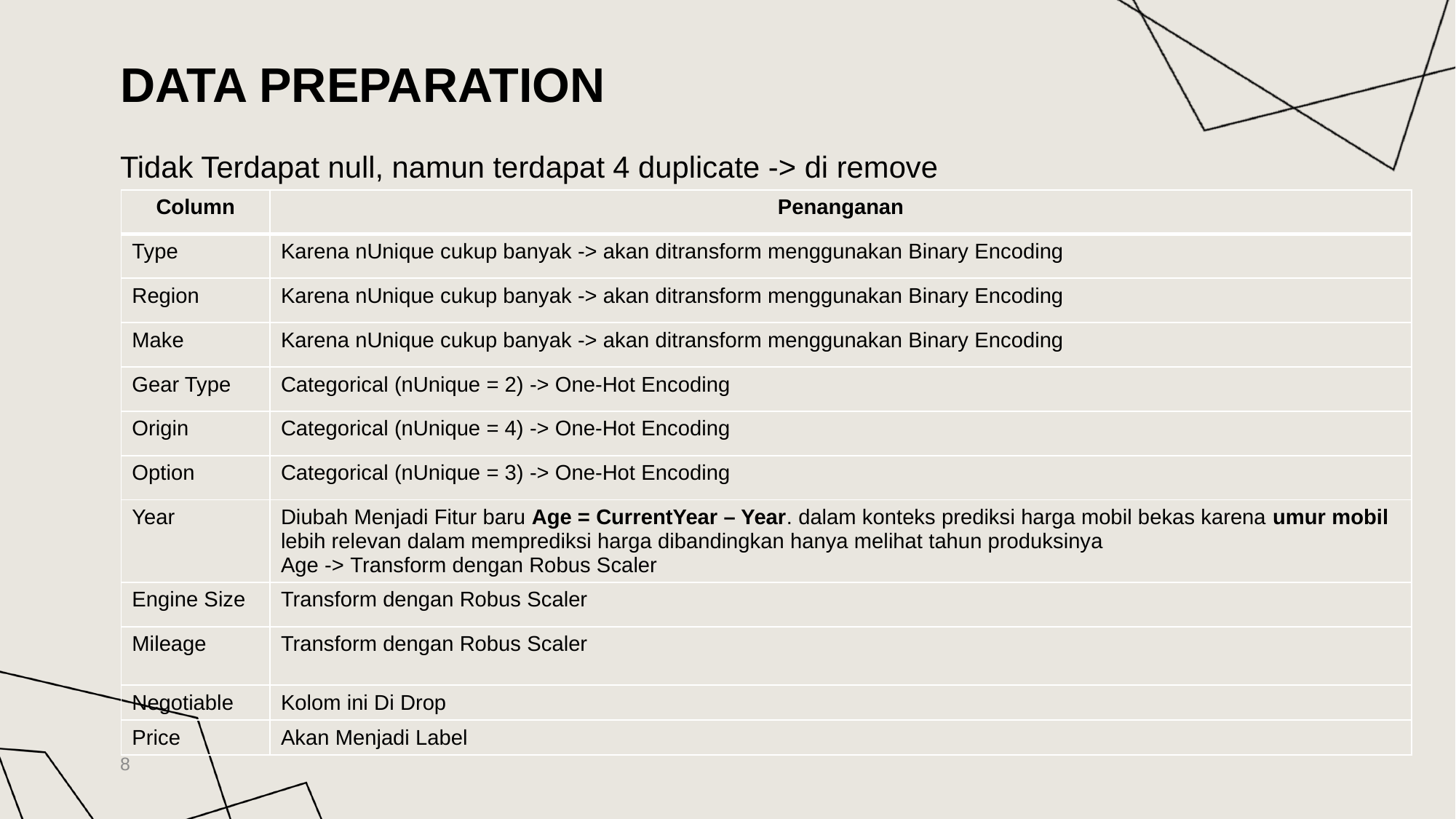

# Data Preparation
Tidak Terdapat null, namun terdapat 4 duplicate -> di remove

| Column | Penanganan |
| --- | --- |
| Type | Karena nUnique cukup banyak -> akan ditransform menggunakan Binary Encoding |
| Region | Karena nUnique cukup banyak -> akan ditransform menggunakan Binary Encoding |
| Make | Karena nUnique cukup banyak -> akan ditransform menggunakan Binary Encoding |
| Gear Type | Categorical (nUnique = 2) -> One-Hot Encoding |
| Origin | Categorical (nUnique = 4) -> One-Hot Encoding |
| Option | Categorical (nUnique = 3) -> One-Hot Encoding |
| Year | Diubah Menjadi Fitur baru Age = CurrentYear – Year. dalam konteks prediksi harga mobil bekas karena umur mobil lebih relevan dalam memprediksi harga dibandingkan hanya melihat tahun produksinya Age -> Transform dengan Robus Scaler |
| Engine Size | Transform dengan Robus Scaler |
| Mileage | Transform dengan Robus Scaler |
| Negotiable | Kolom ini Di Drop |
| Price | Akan Menjadi Label |
8